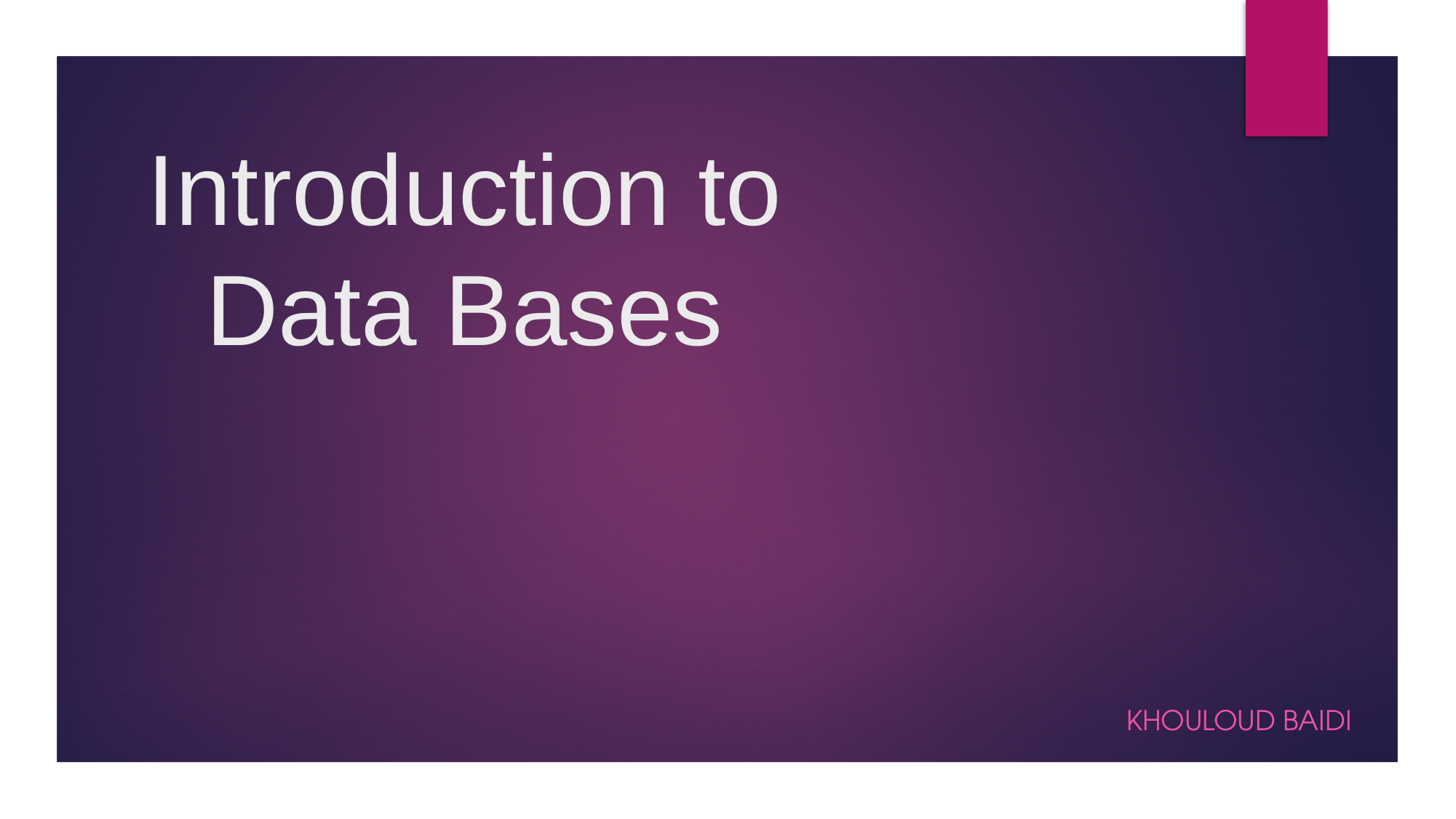

# Introduction to Data Bases
KHOULOUD BAIDI